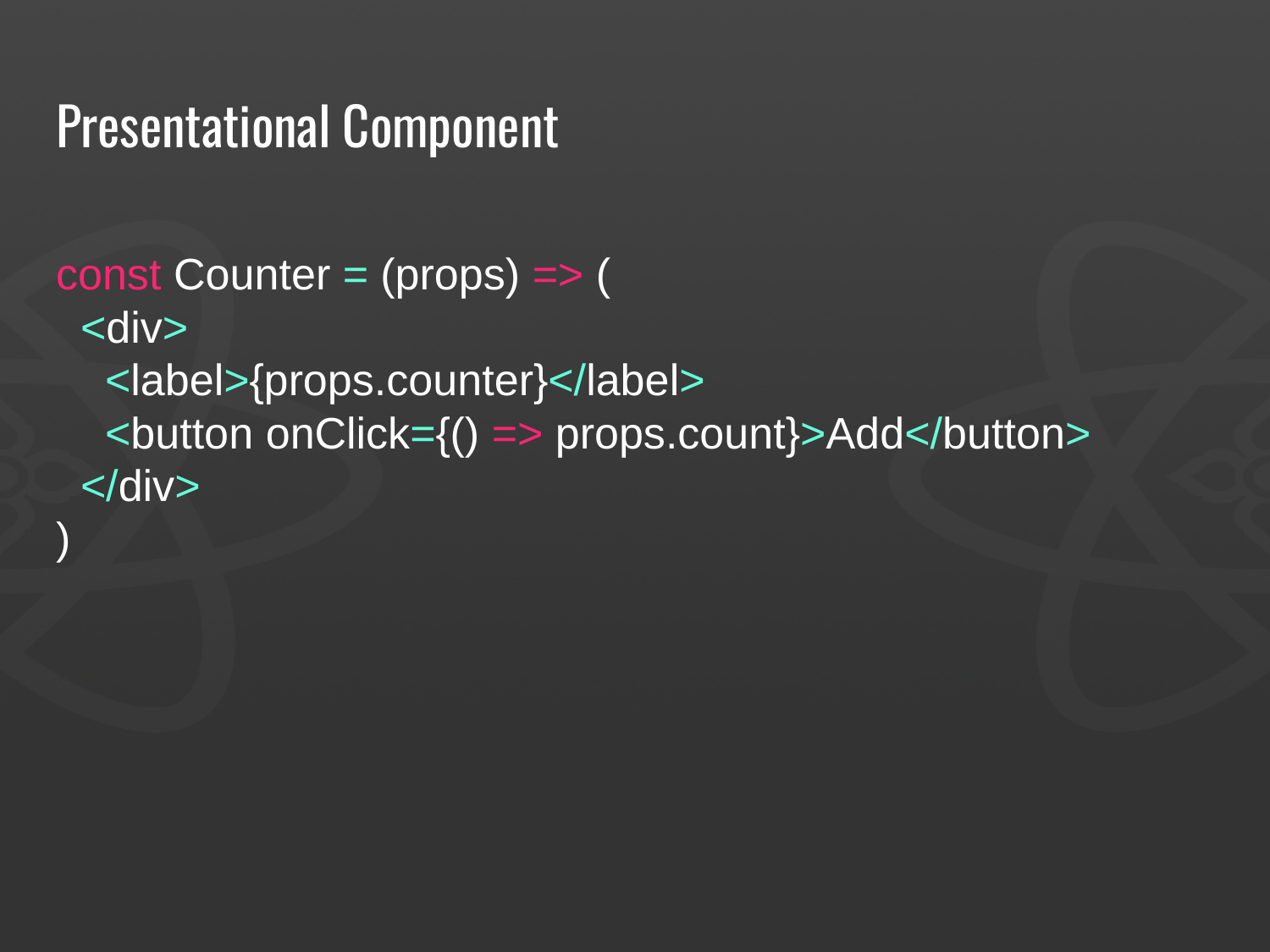

# Presentational Component
const Counter = (props) => (
  <div>
    <label>{props.counter}</label>
    <button onClick={() => props.count}>Add</button>
  </div>
)